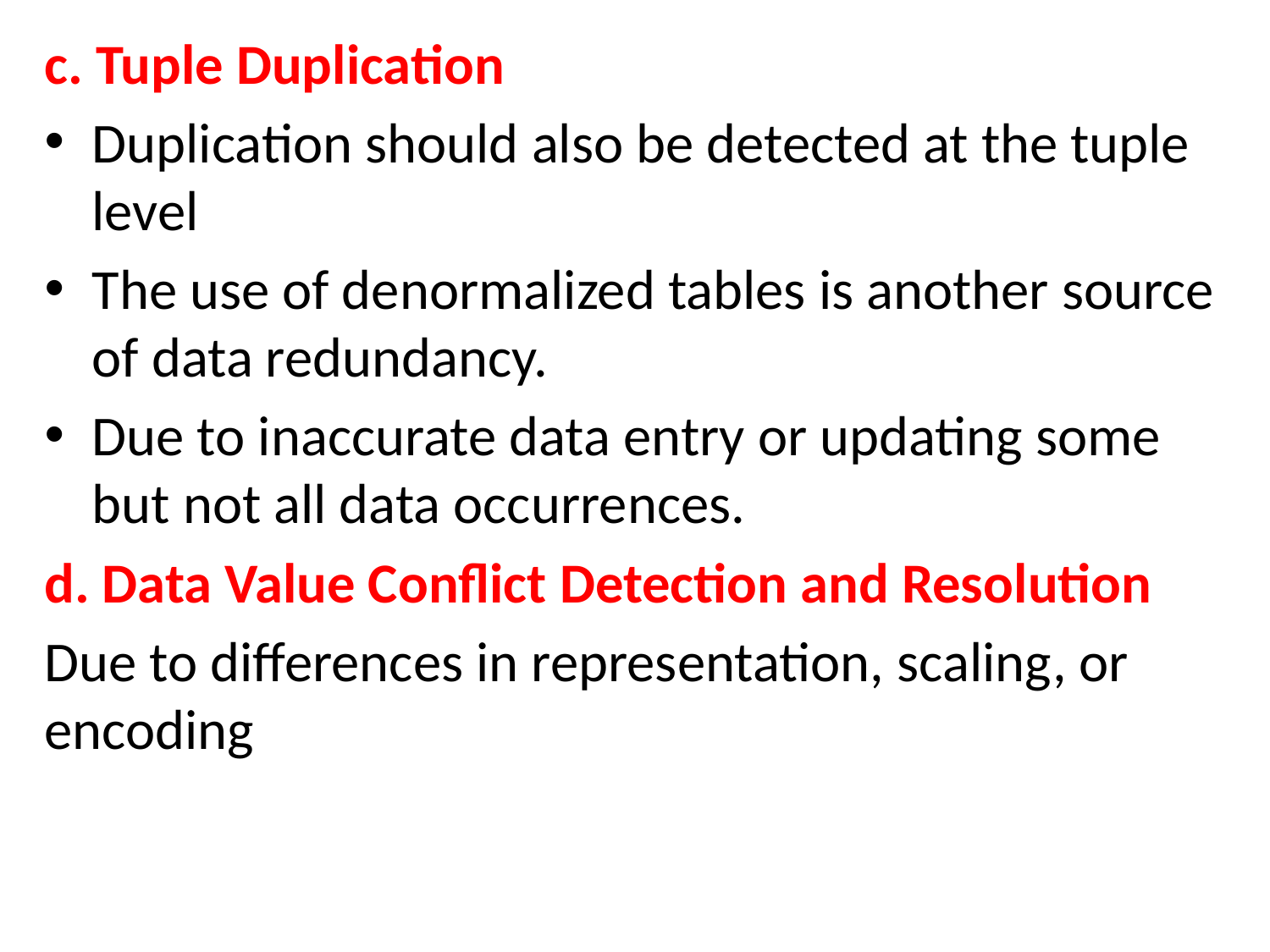

c. Tuple Duplication
Duplication should also be detected at the tuple level
The use of denormalized tables is another source of data redundancy.
Due to inaccurate data entry or updating some but not all data occurrences.
d. Data Value Conflict Detection and Resolution
Due to differences in representation, scaling, or encoding